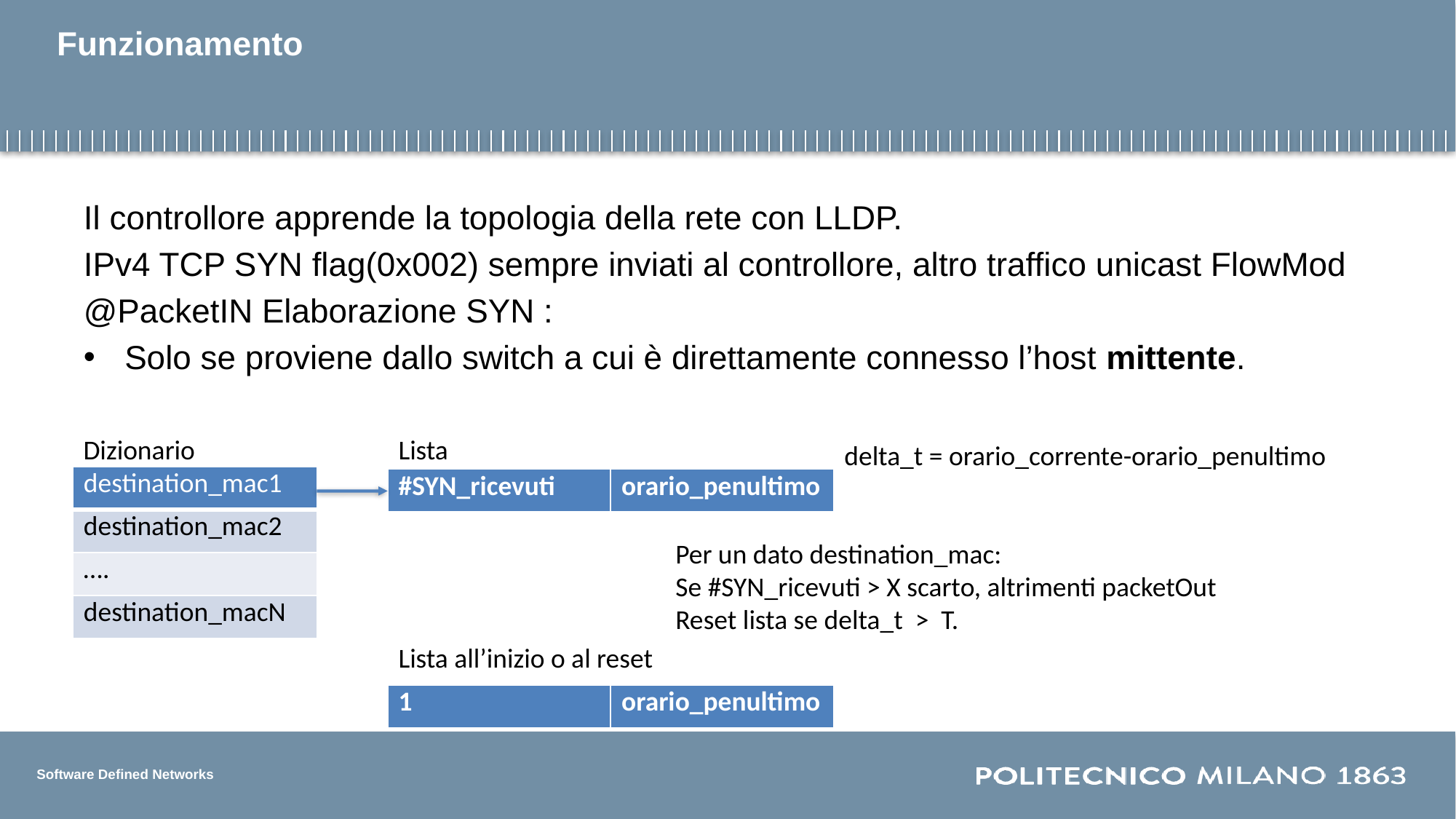

# Funzionamento
Il controllore apprende la topologia della rete con LLDP.
IPv4 TCP SYN flag(0x002) sempre inviati al controllore, altro traffico unicast FlowMod
@PacketIN Elaborazione SYN :
Solo se proviene dallo switch a cui è direttamente connesso l’host mittente.

Dizionario
Lista
delta_t = orario_corrente-orario_penultimo
| destination\_mac1 |
| --- |
| destination\_mac2 |
| …. |
| destination\_macN |
| #SYN\_ricevuti | orario\_penultimo |
| --- | --- |
Per un dato destination_mac:
Se #SYN_ricevuti > X scarto, altrimenti packetOut
Reset lista se delta_t  >  T.
Lista all’inizio o al reset
| 1 | orario\_penultimo |
| --- | --- |